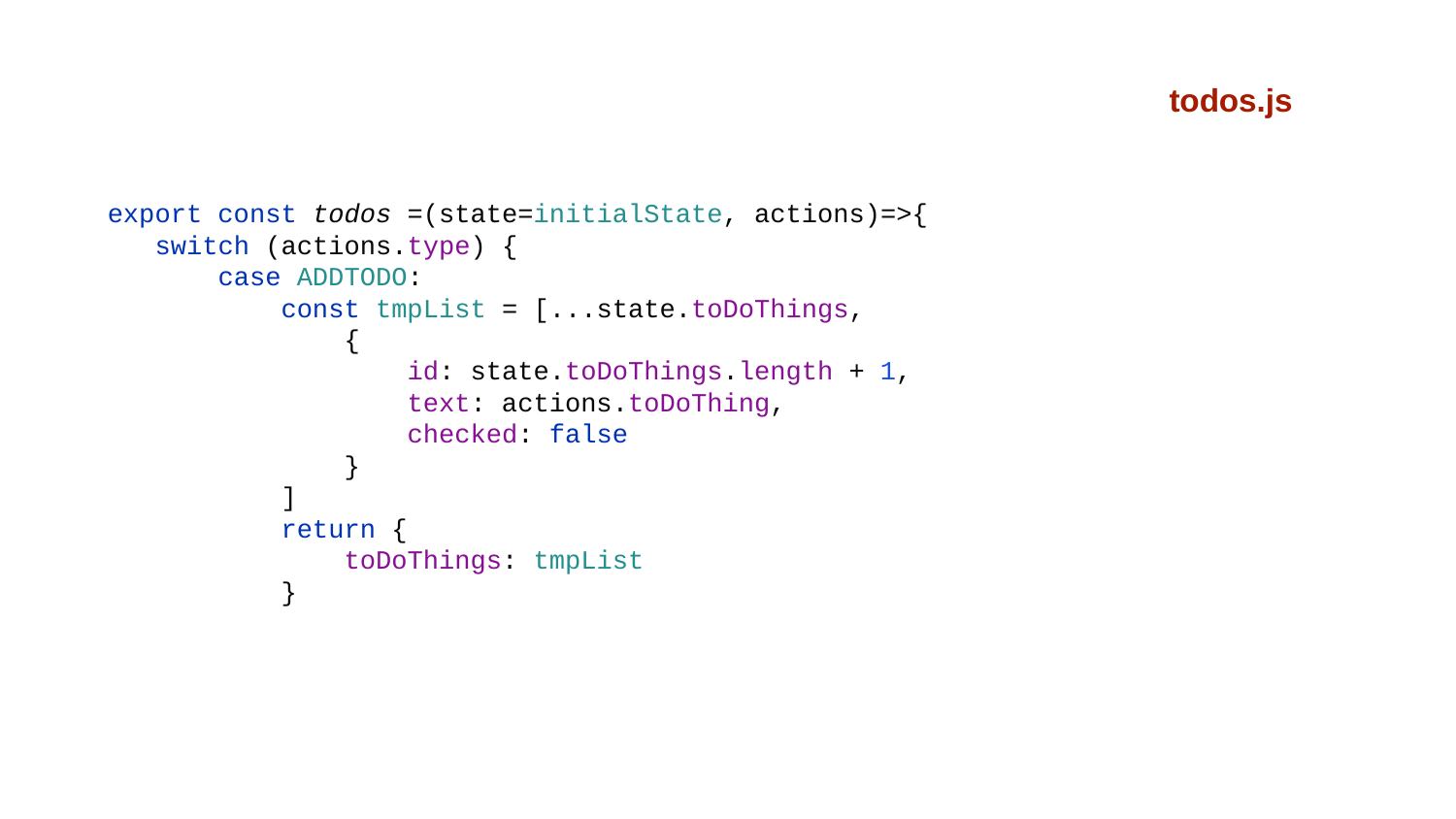

todos.js
export const todos =(state=initialState, actions)=>{
   switch (actions.type) {
       case ADDTODO:
           const tmpList = [...state.toDoThings,
               {
                   id: state.toDoThings.length + 1,
                   text: actions.toDoThing,
                   checked: false
               }
           ]
           return {
               toDoThings: tmpList
           }